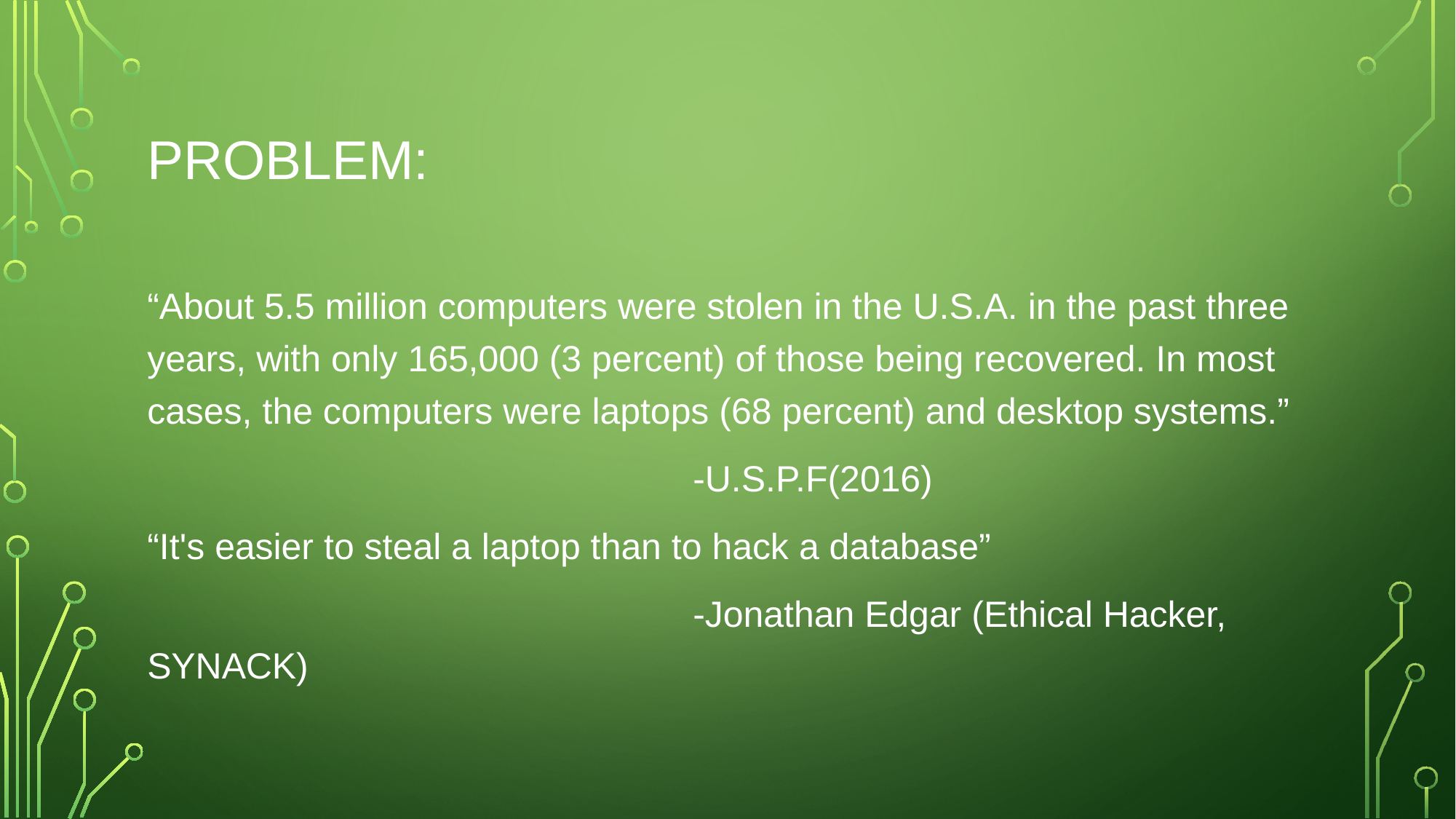

# Problem:
“About 5.5 million computers were stolen in the U.S.A. in the past three years, with only 165,000 (3 percent) of those being recovered. In most cases, the computers were laptops (68 percent) and desktop systems.”
					-U.S.P.F(2016)
“It's easier to steal a laptop than to hack a database”
					-Jonathan Edgar (Ethical Hacker, SYNACK)